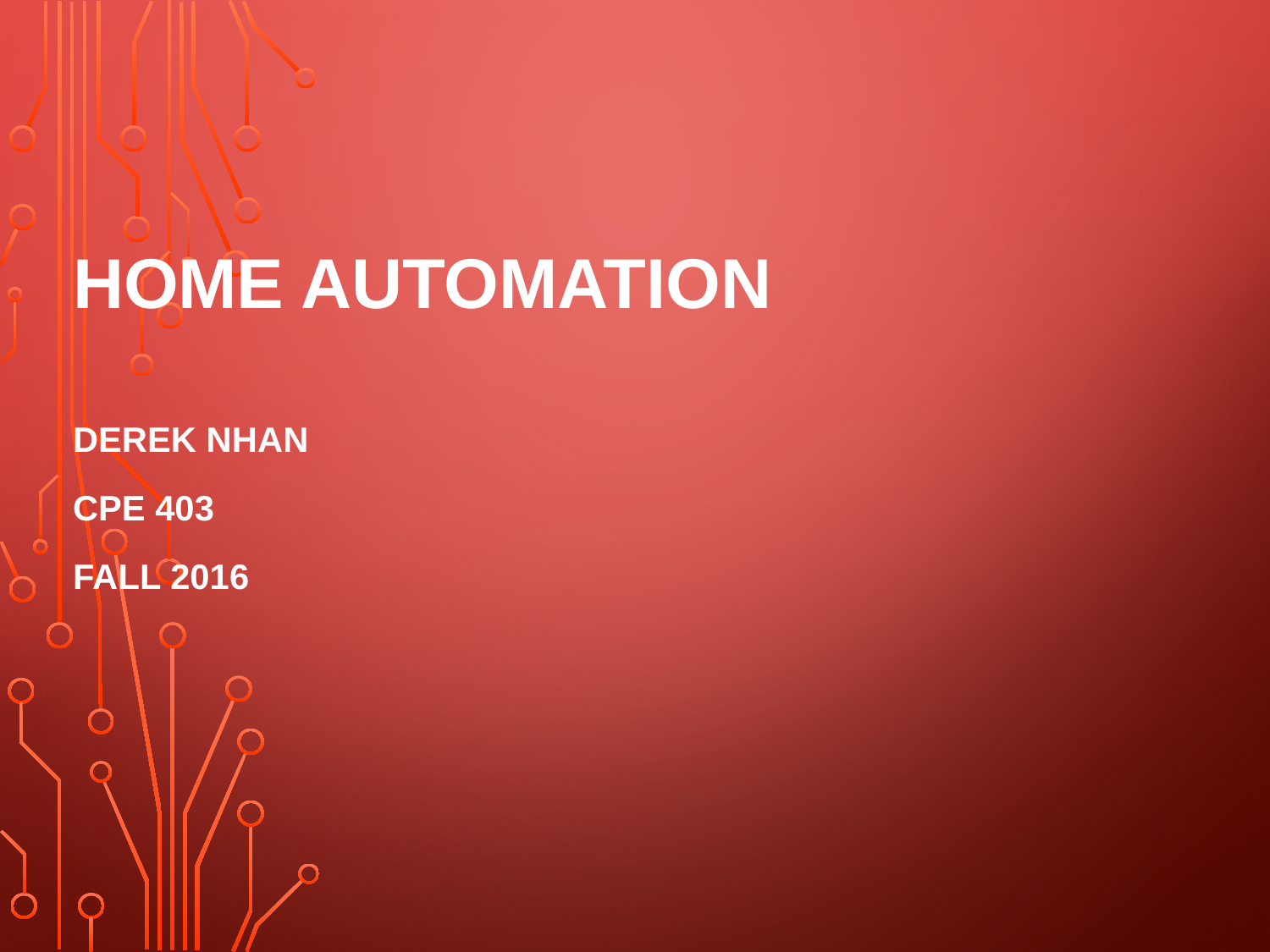

Home Automation

Derek Nhan
CPE 403
Fall 2016